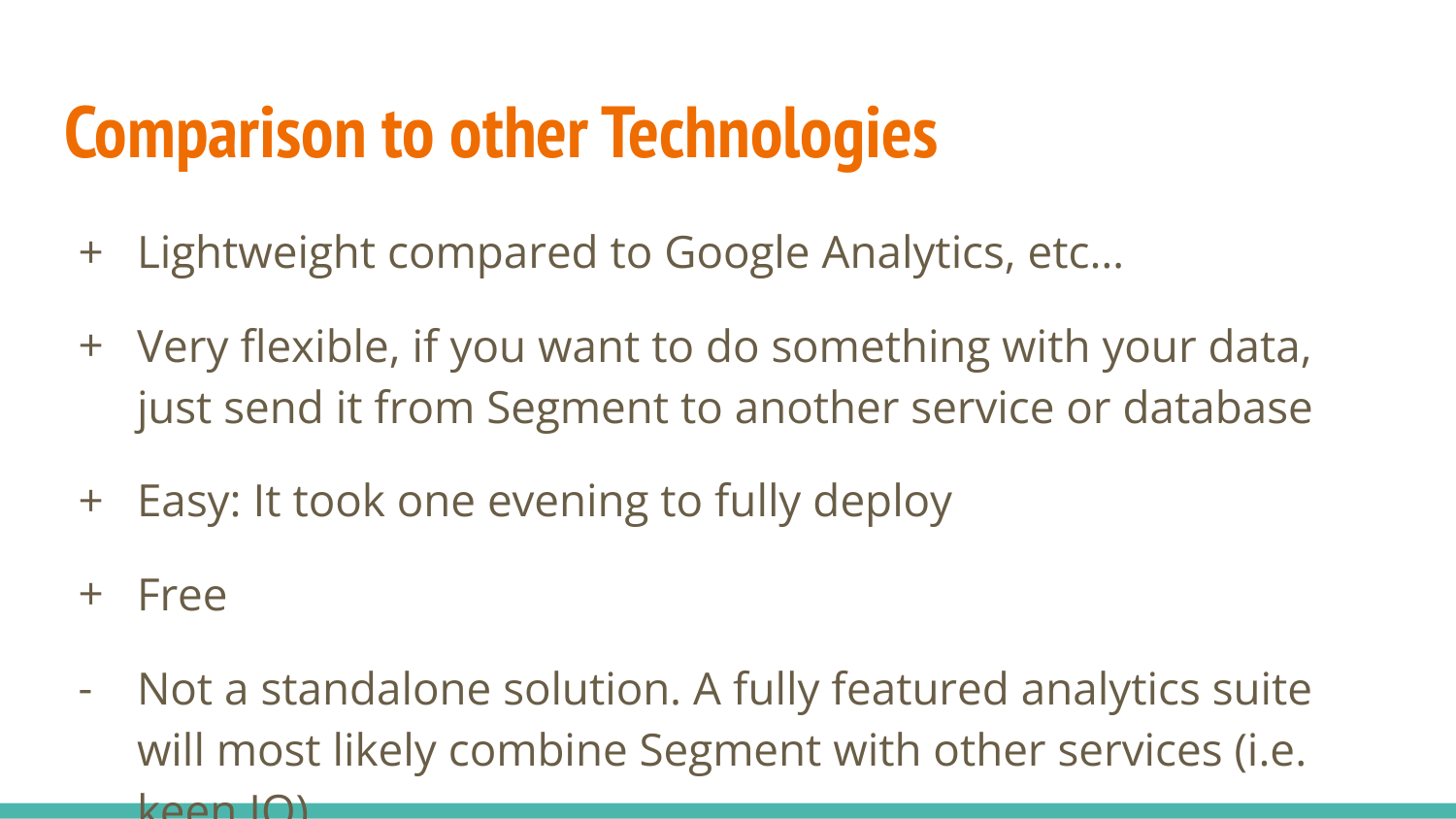

# Comparison to other Technologies
Lightweight compared to Google Analytics, etc…
Very flexible, if you want to do something with your data, just send it from Segment to another service or database
Easy: It took one evening to fully deploy
Free
Not a standalone solution. A fully featured analytics suite will most likely combine Segment with other services (i.e. keen.IO)